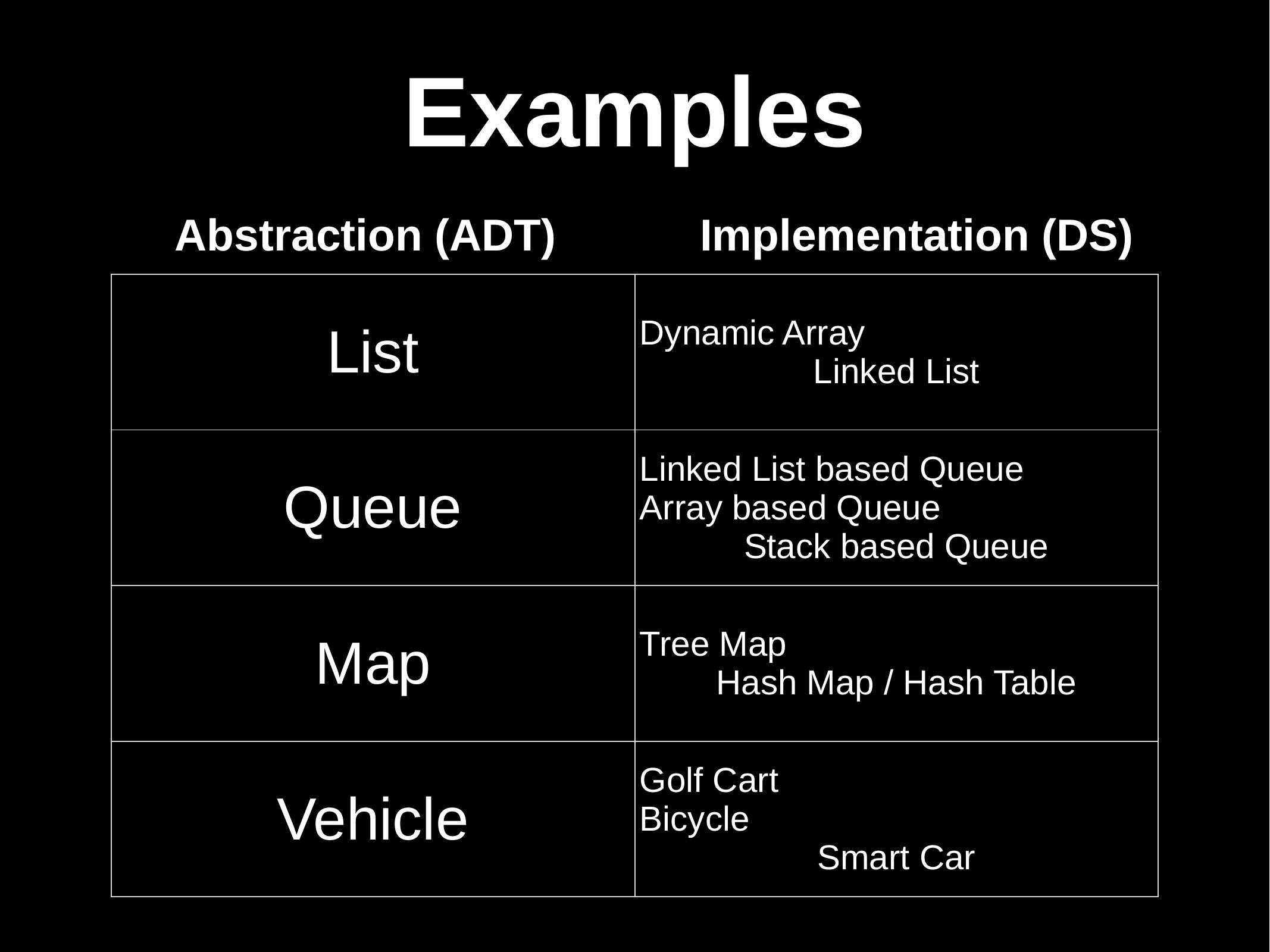

# Examples
Abstraction (ADT)
Implementation (DS)
| List | Dynamic Array Linked List |
| --- | --- |
| Queue | Linked List based Queue Array based Queue Stack based Queue |
| Map | Tree Map Hash Map / Hash Table |
| Vehicle | Golf Cart Bicycle Smart Car |